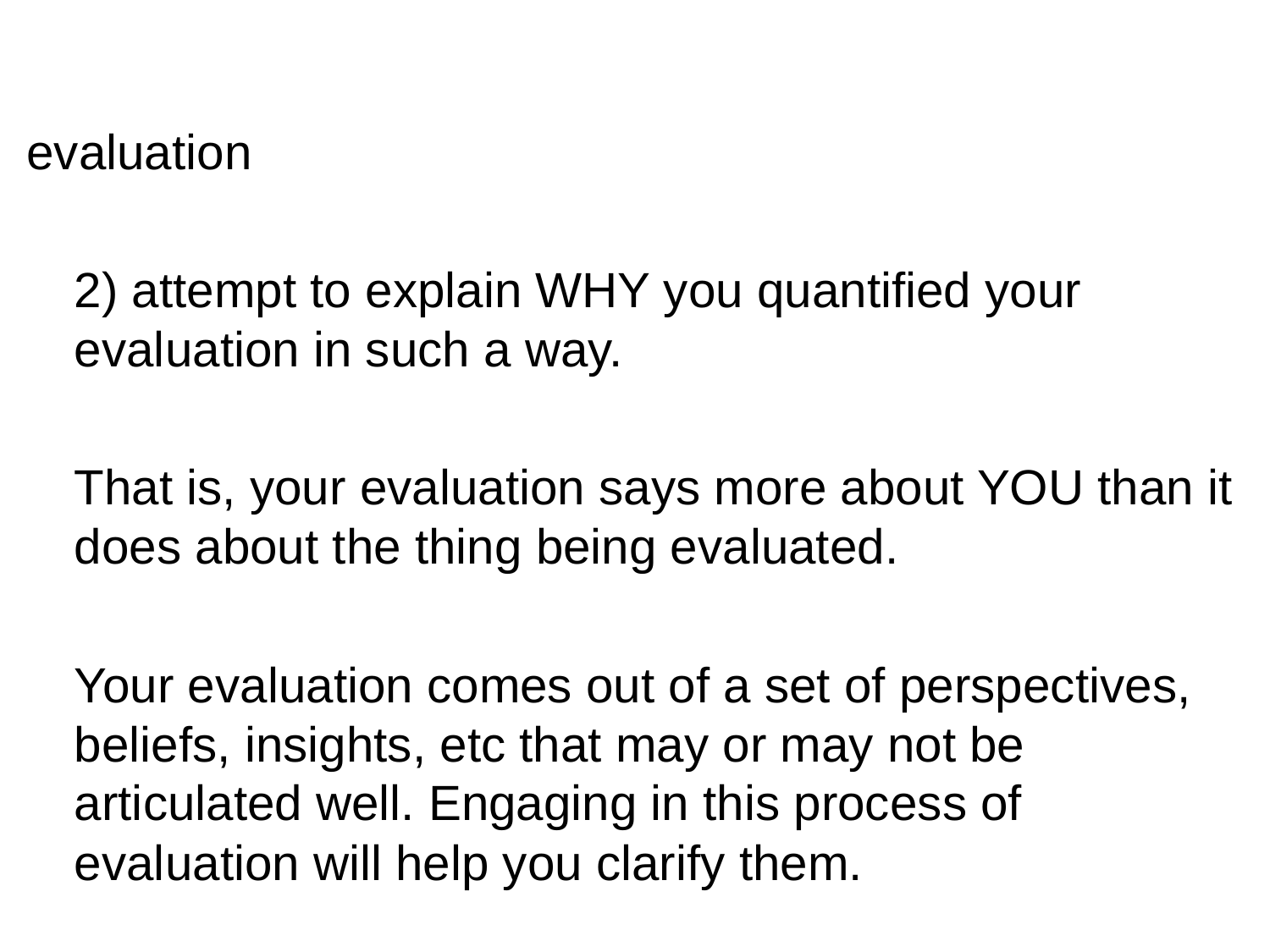

#
evaluation

	2) attempt to explain WHY you quantified your evaluation in such a way.

	That is, your evaluation says more about YOU than it does about the thing being evaluated.

	Your evaluation comes out of a set of perspectives, beliefs, insights, etc that may or may not be articulated well. Engaging in this process of evaluation will help you clarify them.